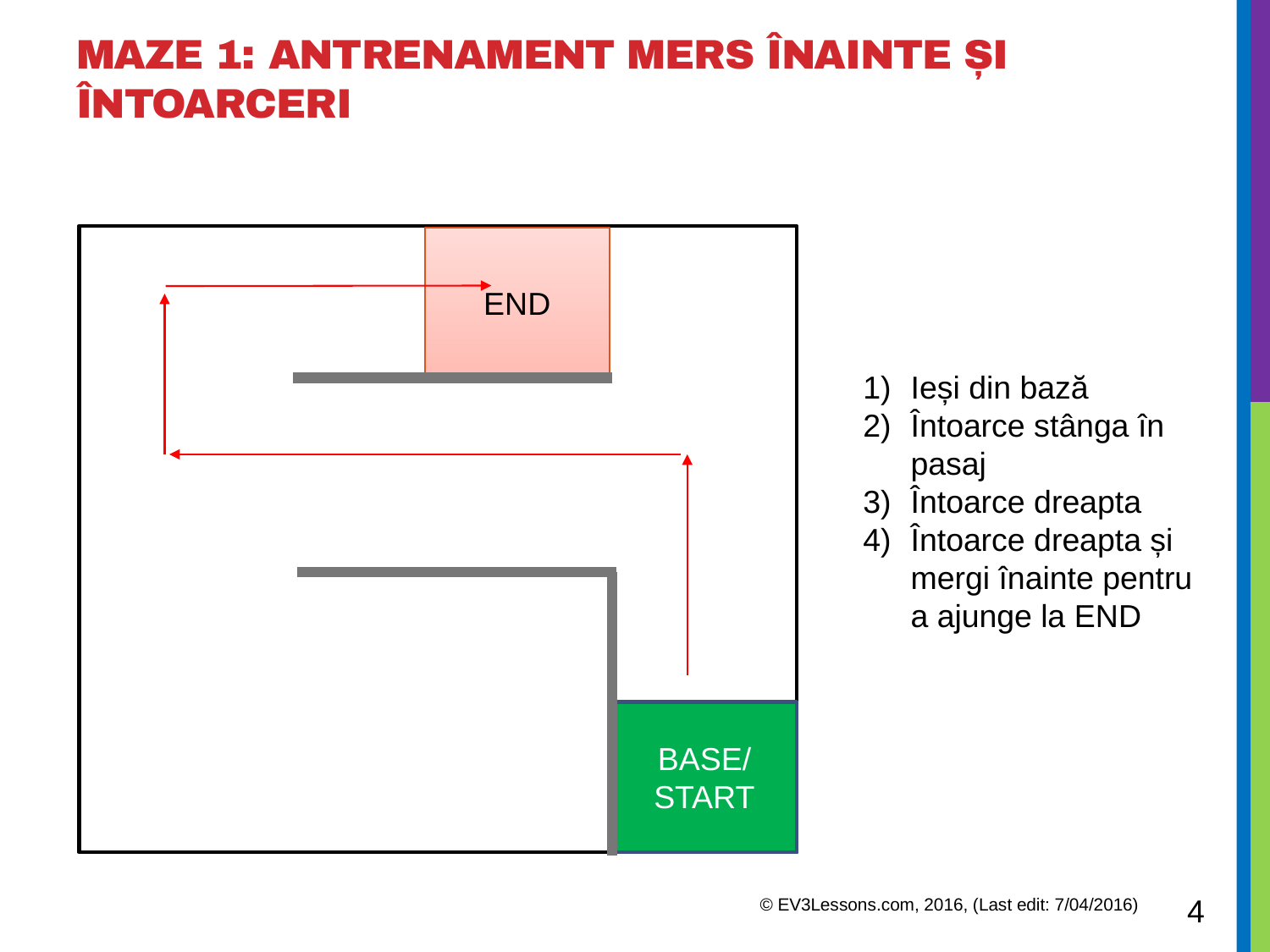

# Maze 1: Antrenament mers înainte și întoarceri

END
Ieși din bază
Întoarce stânga în pasaj
Întoarce dreapta
Întoarce dreapta și mergi înainte pentru a ajunge la END
BASE/ START
4
© EV3Lessons.com, 2016, (Last edit: 7/04/2016)